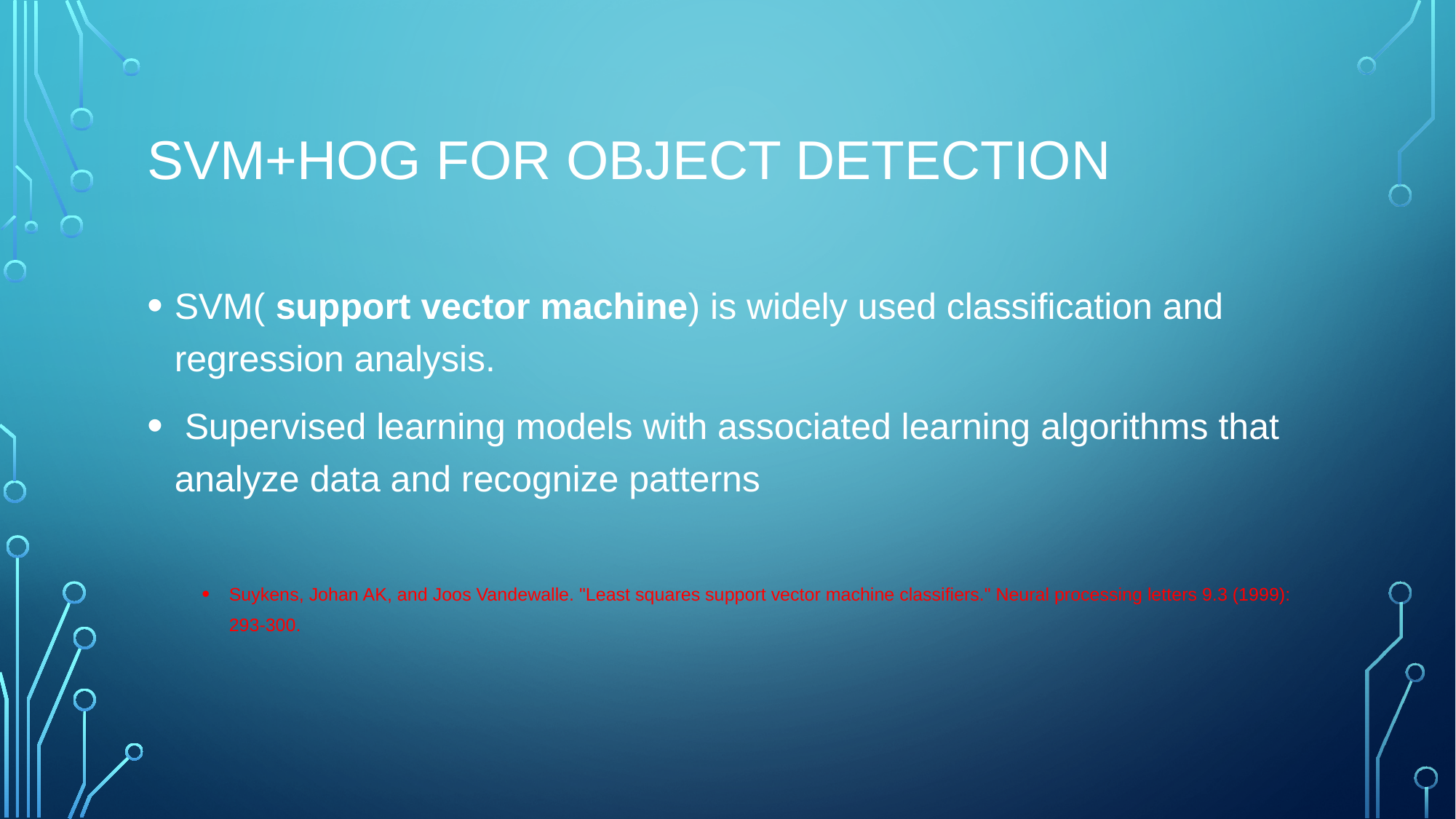

# SVM+HOG for object detection
SVM( support vector machine) is widely used classification and regression analysis.
 Supervised learning models with associated learning algorithms that analyze data and recognize patterns

Suykens, Johan AK, and Joos Vandewalle. "Least squares support vector machine classifiers." Neural processing letters 9.3 (1999): 293-300.